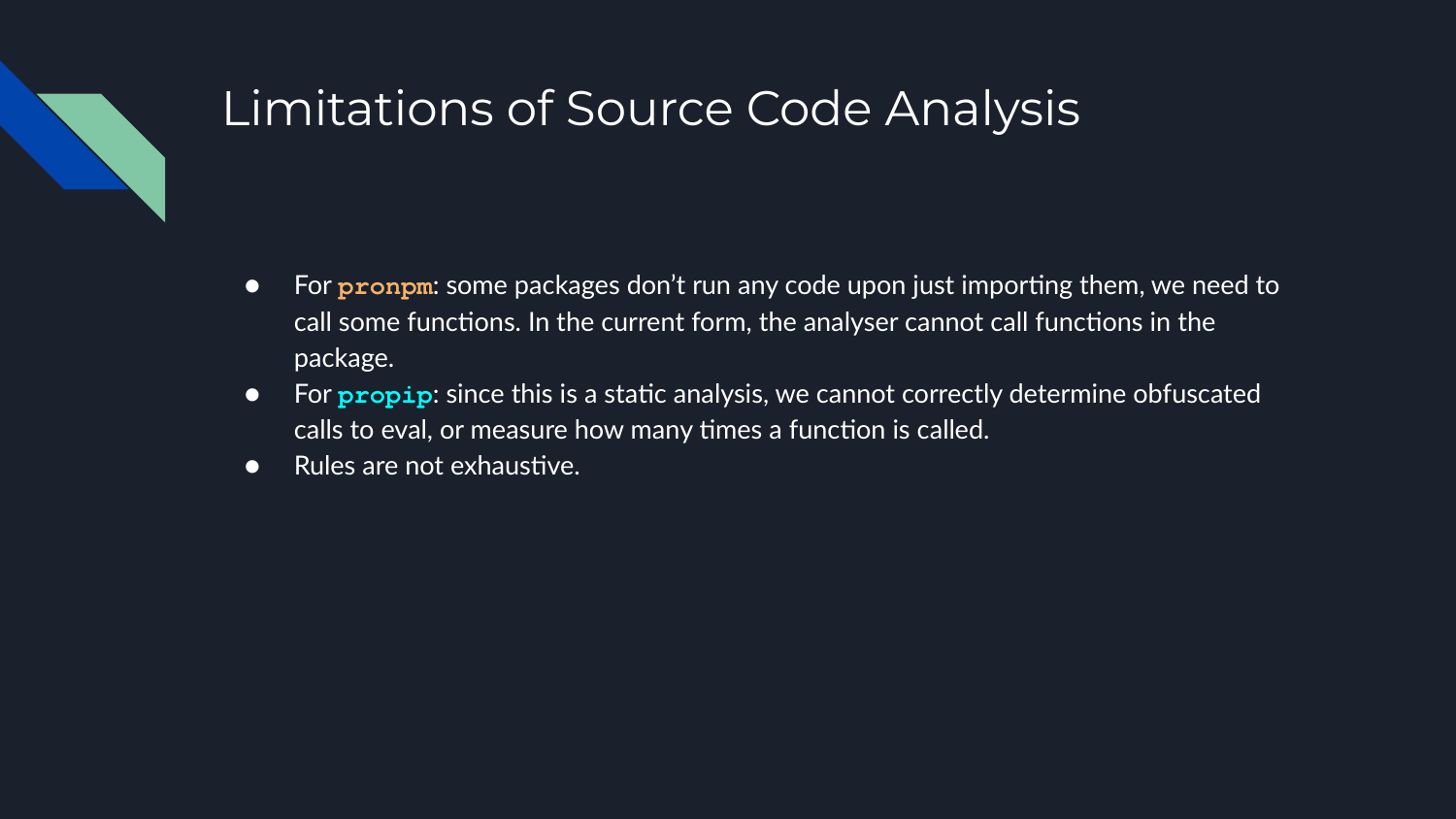

# Limitations of Source Code Analysis
For pronpm: some packages don’t run any code upon just importing them, we need to call some functions. In the current form, the analyser cannot call functions in the package.
For propip: since this is a static analysis, we cannot correctly determine obfuscated calls to eval, or measure how many times a function is called.
Rules are not exhaustive.